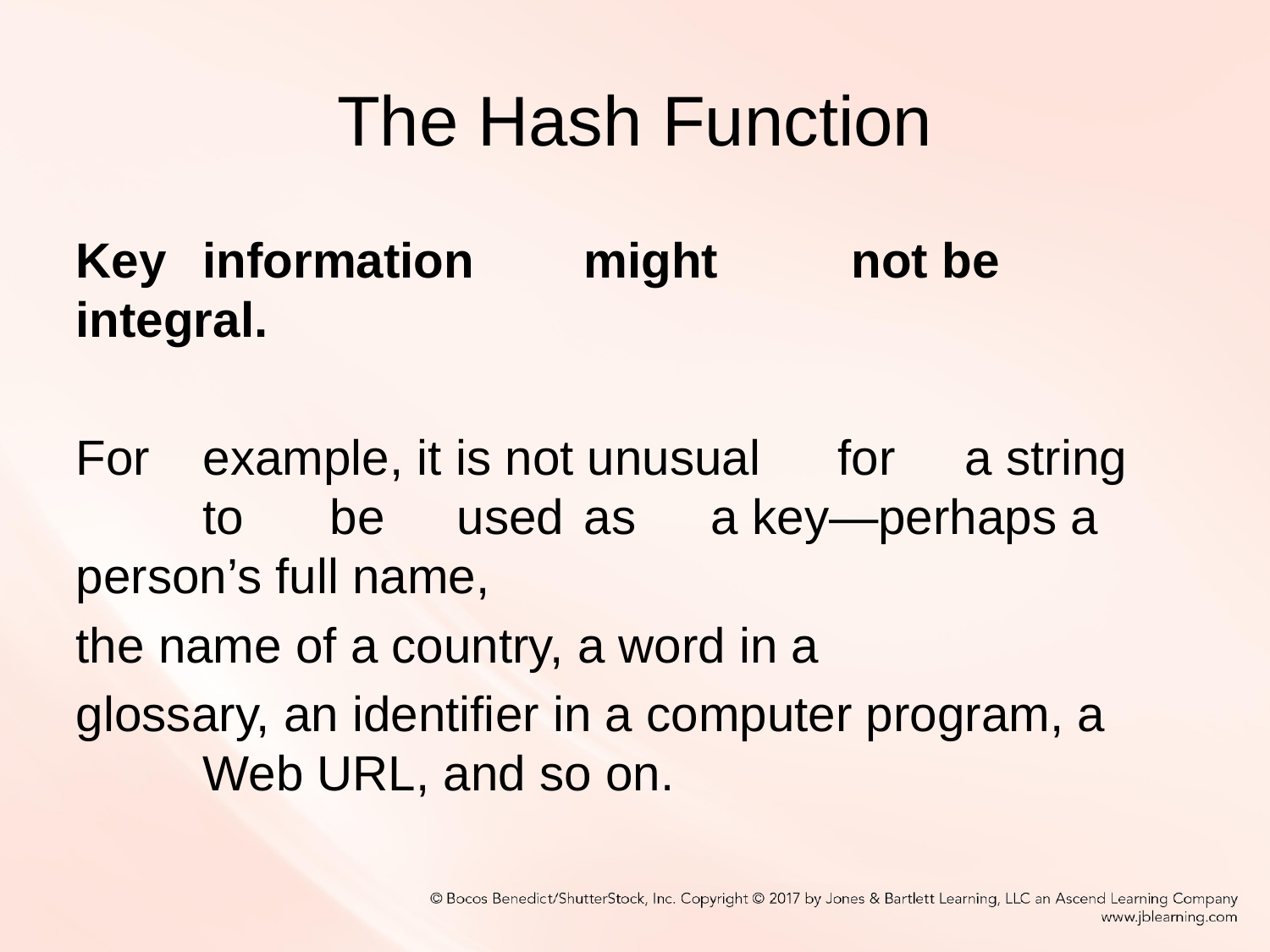

The Hash Function
Key	information	might	 not be integral.

For	example, it is not unusual	for	a string	to	be	used	as	a key—perhaps a person’s full name,
the name of a country, a word in a
glossary, an identifier in a computer program, a	Web URL, and so on.